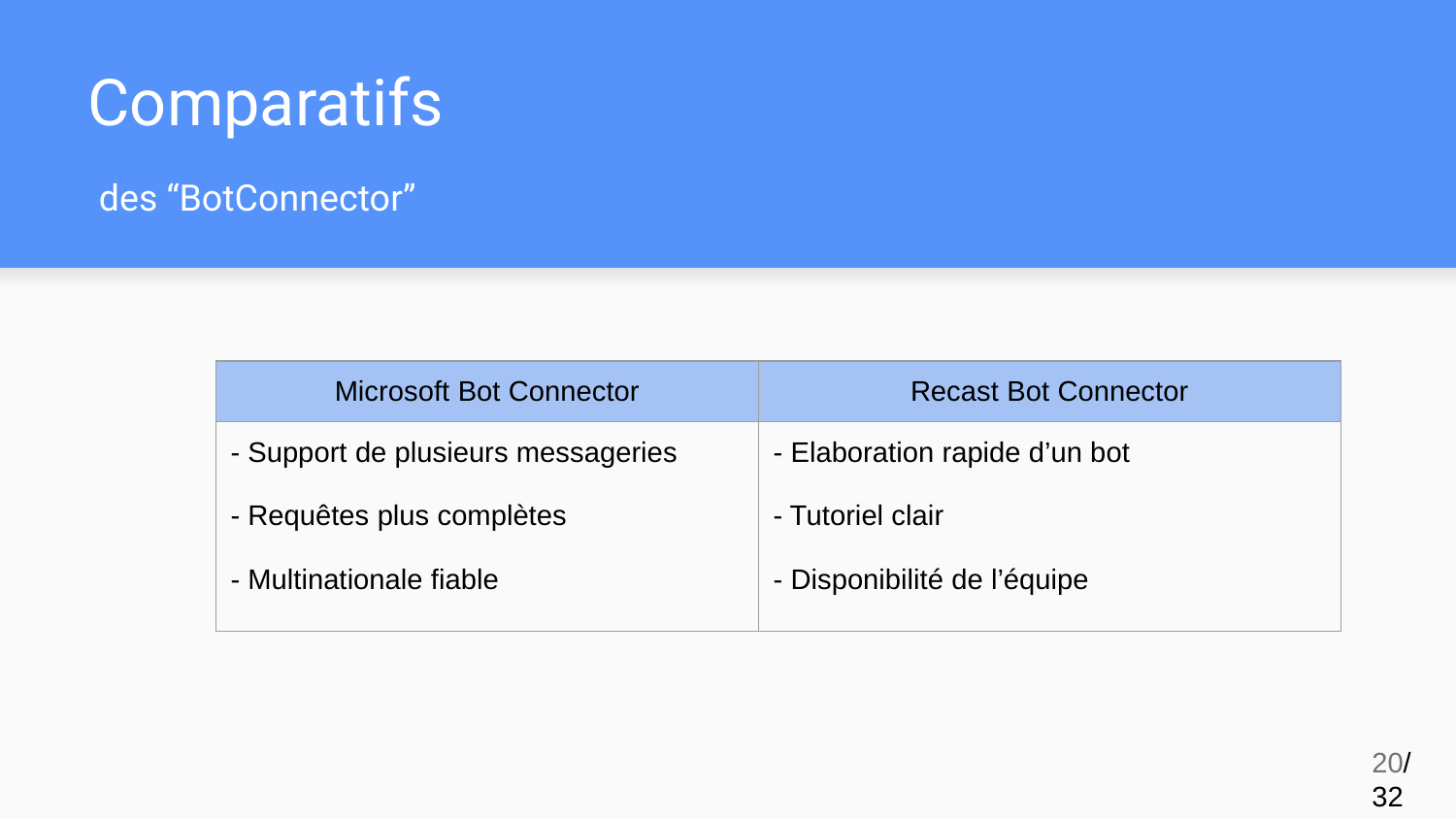

# Comparatifs
des “BotConnector”
| Microsoft Bot Connector | Recast Bot Connector |
| --- | --- |
| - Support de plusieurs messageries - Requêtes plus complètes - Multinationale fiable | - Elaboration rapide d’un bot - Tutoriel clair - Disponibilité de l’équipe |
20/32